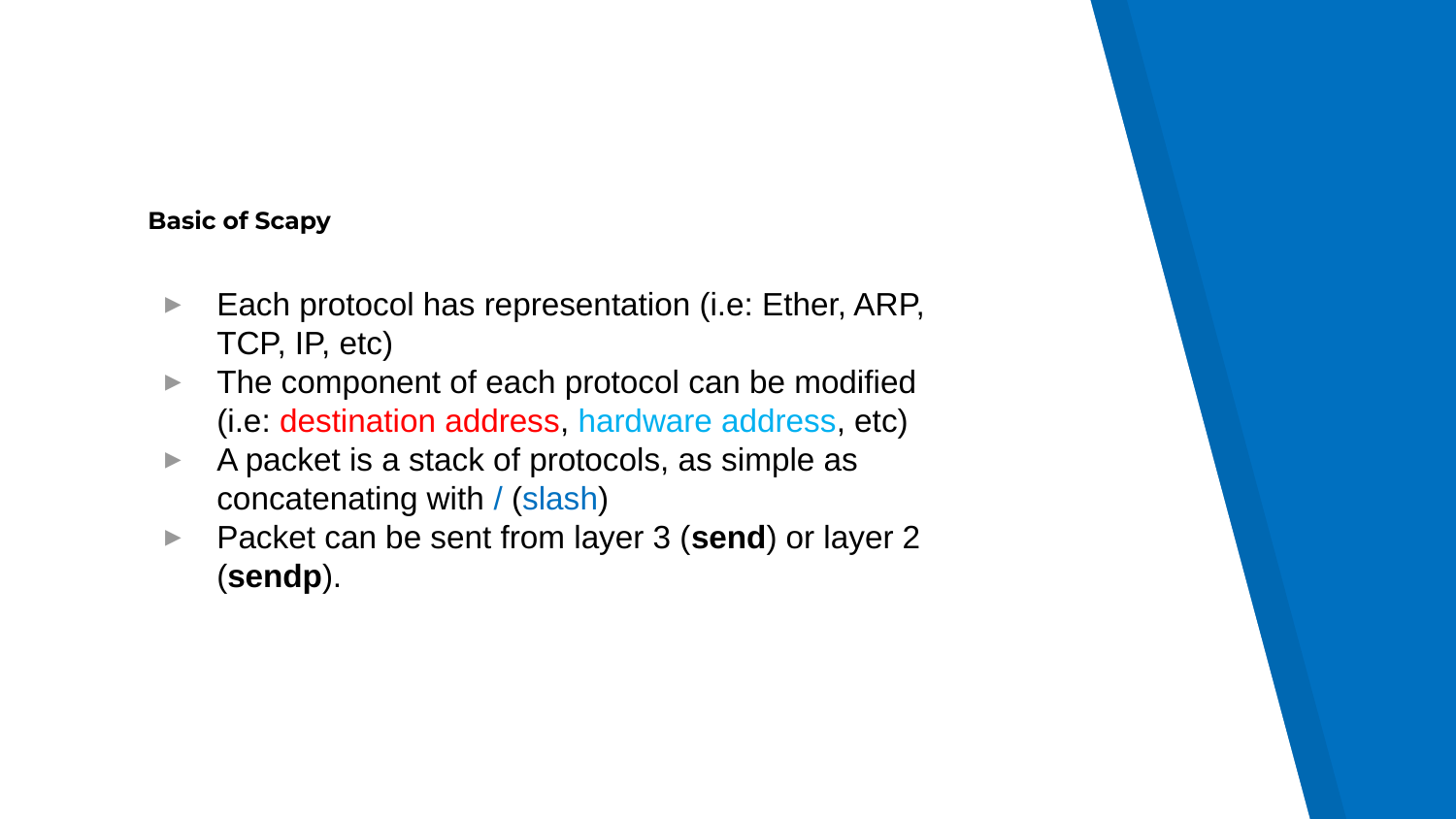

# Basic of Scapy
Each protocol has representation (i.e: Ether, ARP, TCP, IP, etc)
The component of each protocol can be modified (i.e: destination address, hardware address, etc)
A packet is a stack of protocols, as simple as concatenating with / (slash)
Packet can be sent from layer 3 (send) or layer 2 (sendp).